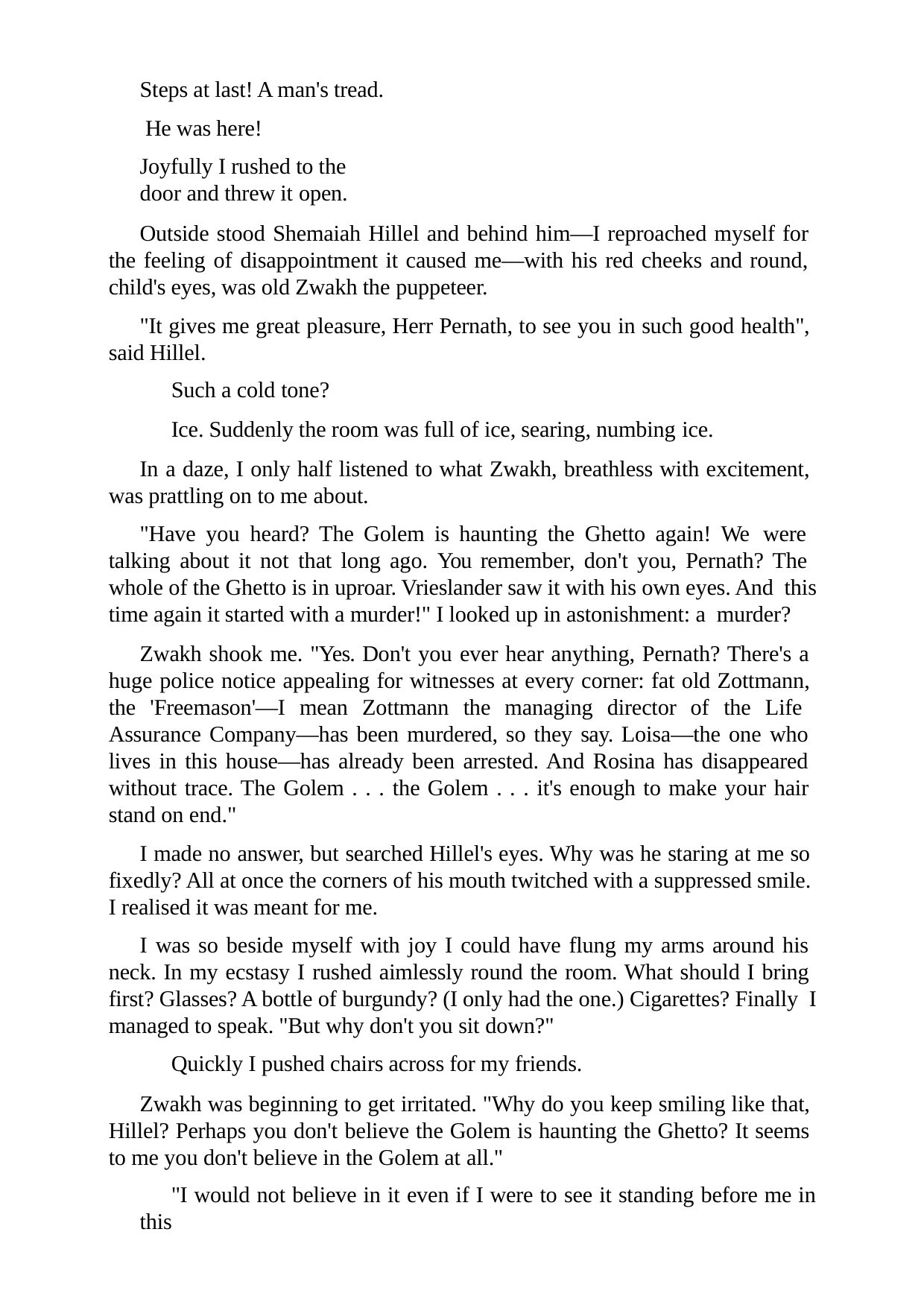

Steps at last! A man's tread.  He was here!
Joyfully I rushed to the door and threw it open.
Outside stood Shemaiah Hillel and behind him—I reproached myself for  the feeling of disappointment it caused me—with his red cheeks and round,  child's eyes, was old Zwakh the puppeteer.
"It gives me great pleasure, Herr Pernath, to see you in such good health",  said Hillel.
Such a cold tone?
Ice. Suddenly the room was full of ice, searing, numbing ice.
In a daze, I only half listened to what Zwakh, breathless with excitement,  was prattling on to me about.
"Have you heard? The Golem is haunting the Ghetto again! We were  talking about it not that long ago. You remember, don't you, Pernath? The  whole of the Ghetto is in uproar. Vrieslander saw it with his own eyes. And  this time again it started with a murder!" I looked up in astonishment: a  murder?
Zwakh shook me. "Yes. Don't you ever hear anything, Pernath? There's a  huge police notice appealing for witnesses at every corner: fat old Zottmann,  the 'Freemason'—I mean Zottmann the managing director of the Life  Assurance Company—has been murdered, so they say. Loisa—the one who  lives in this house—has already been arrested. And Rosina has disappeared  without trace. The Golem . . . the Golem . . . it's enough to make your hair  stand on end."
I made no answer, but searched Hillel's eyes. Why was he staring at me so  fixedly? All at once the corners of his mouth twitched with a suppressed smile.  I realised it was meant for me.
I was so beside myself with joy I could have flung my arms around his  neck. In my ecstasy I rushed aimlessly round the room. What should I bring  first? Glasses? A bottle of burgundy? (I only had the one.) Cigarettes? Finally  I managed to speak. "But why don't you sit down?"
Quickly I pushed chairs across for my friends.
Zwakh was beginning to get irritated. "Why do you keep smiling like that,  Hillel? Perhaps you don't believe the Golem is haunting the Ghetto? It seems  to me you don't believe in the Golem at all."
"I would not believe in it even if I were to see it standing before me in this